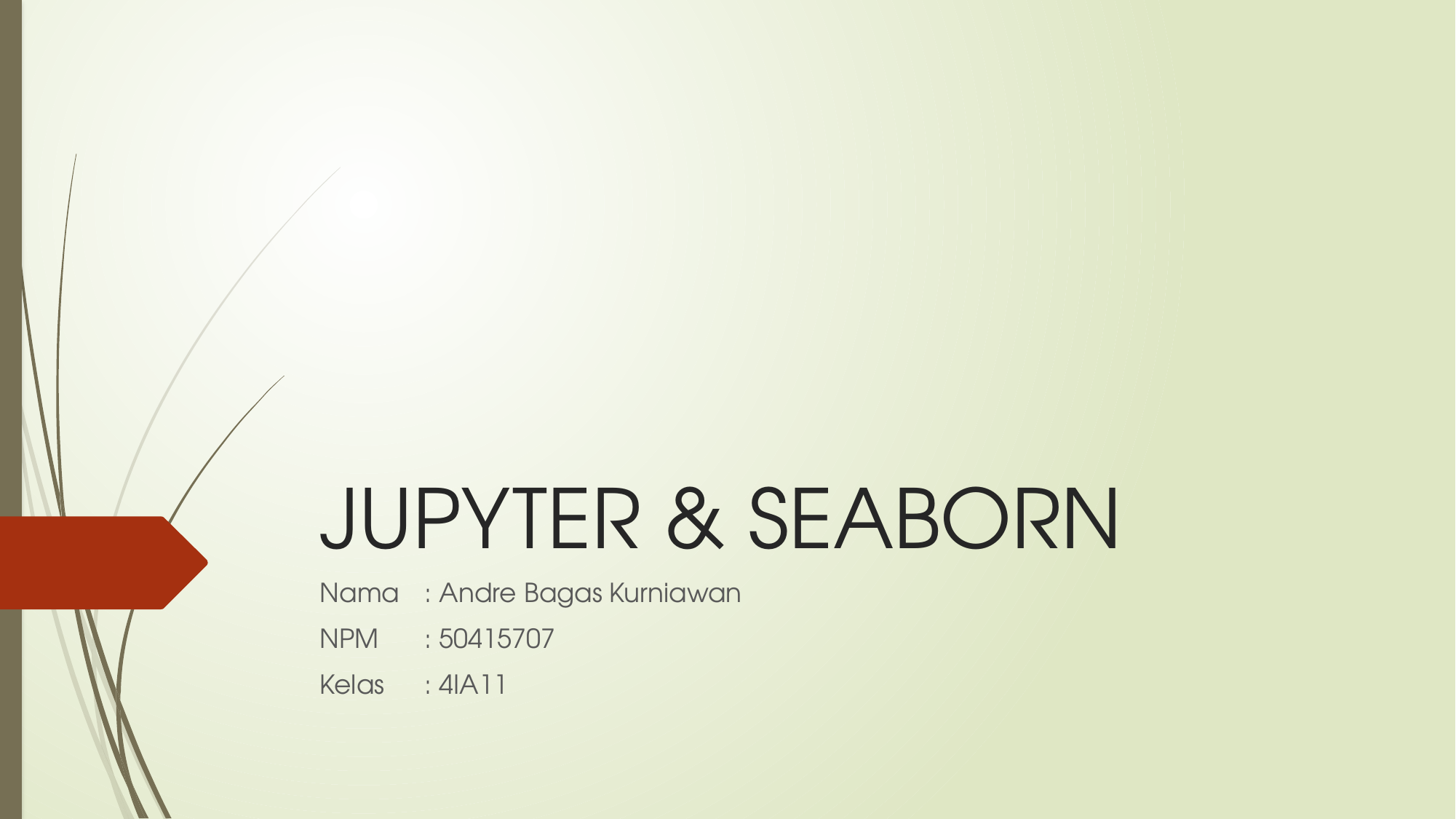

# JUPYTER & SEABORN
Nama	: Andre Bagas Kurniawan
NPM	: 50415707
Kelas	: 4IA11